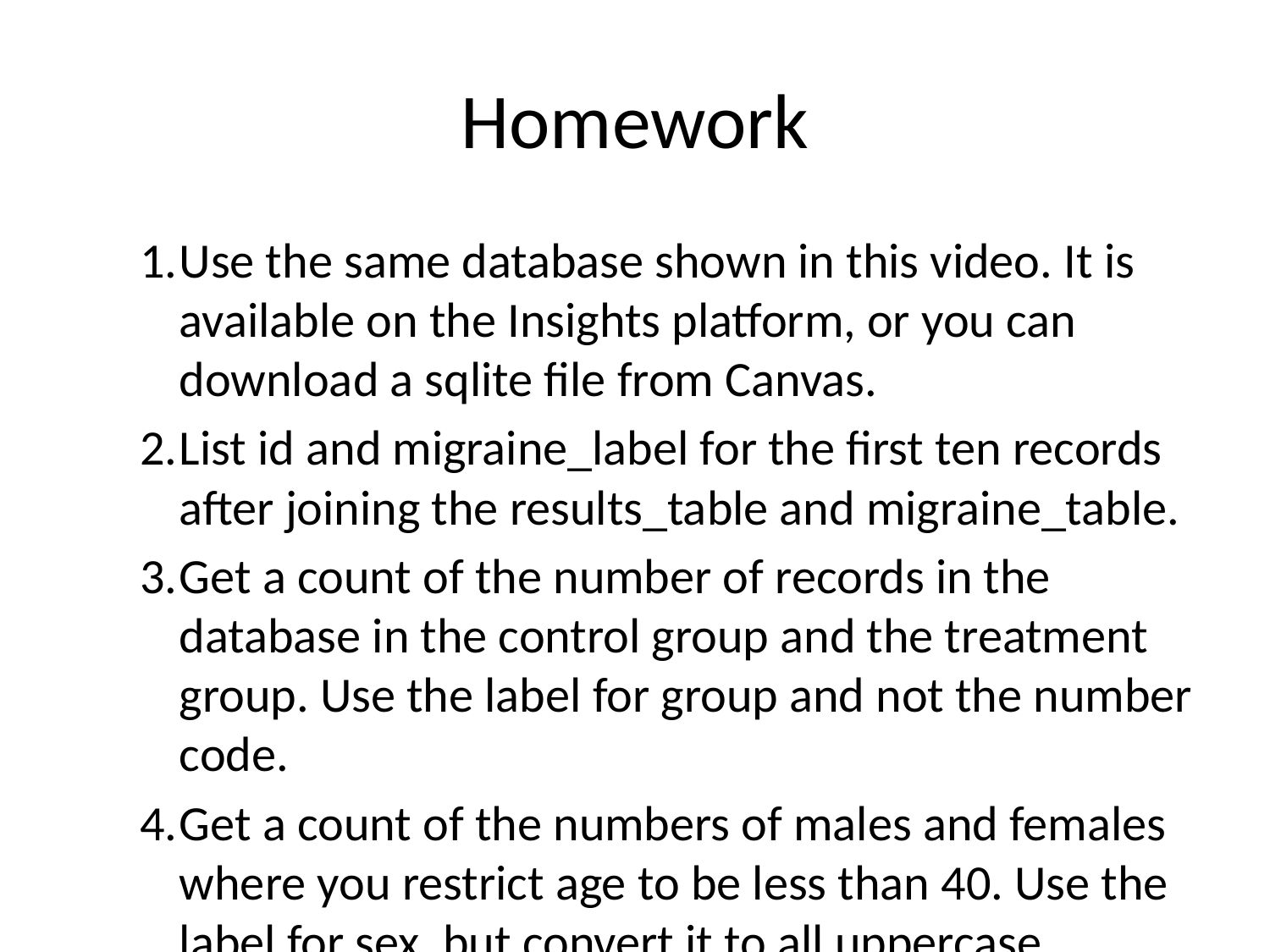

# Homework
Use the same database shown in this video. It is available on the Insights platform, or you can download a sqlite file from Canvas.
List id and migraine_label for the first ten records after joining the results_table and migraine_table.
Get a count of the number of records in the database in the control group and the treatment group. Use the label for group and not the number code.
Get a count of the numbers of males and females where you restrict age to be less than 40. Use the label for sex, but convert it to all uppercase.
Submit your work in pdf format.